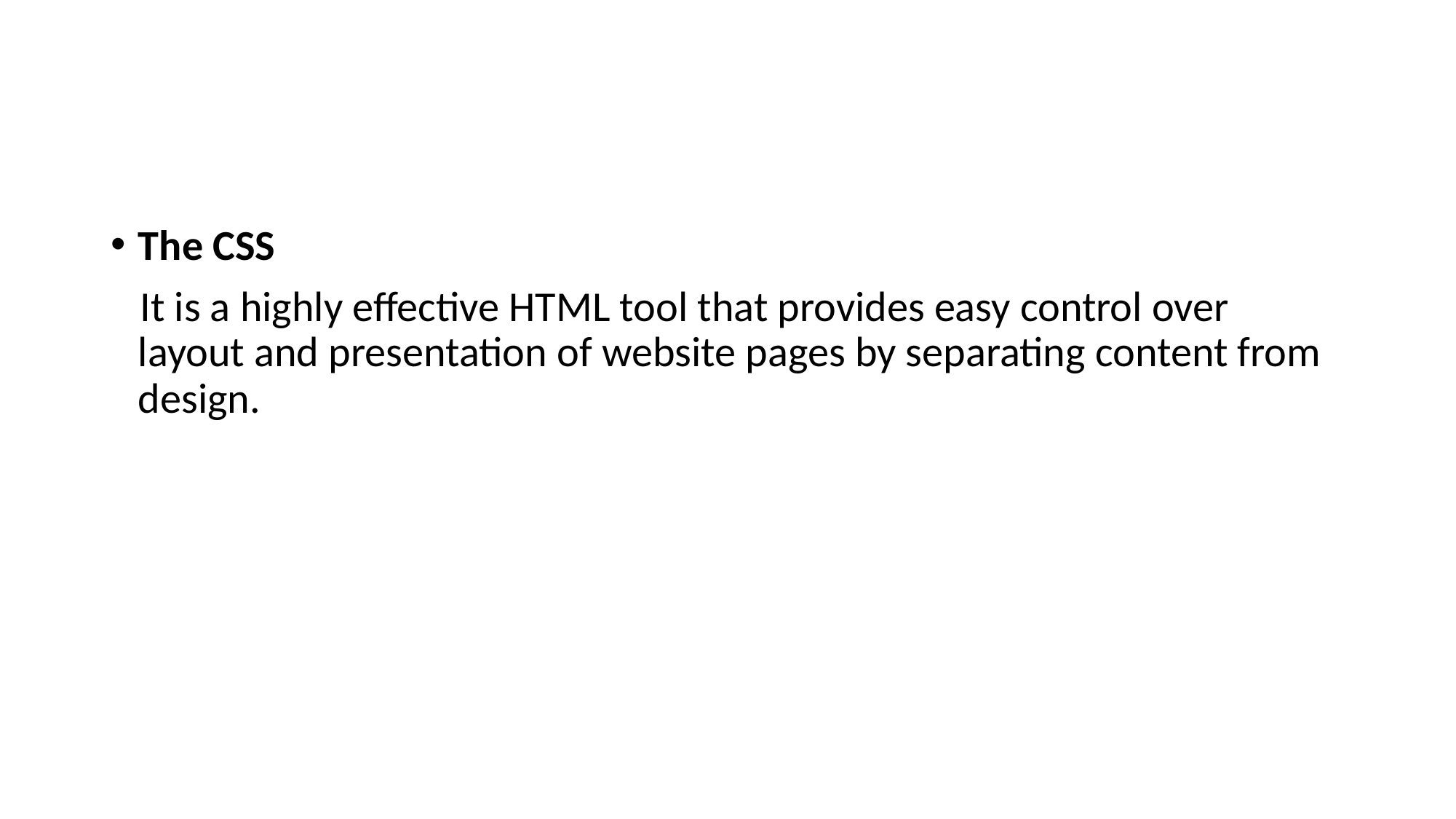

#
The CSS
   It is a highly effective HTML tool that provides easy control over layout and presentation of website pages by separating content from design.